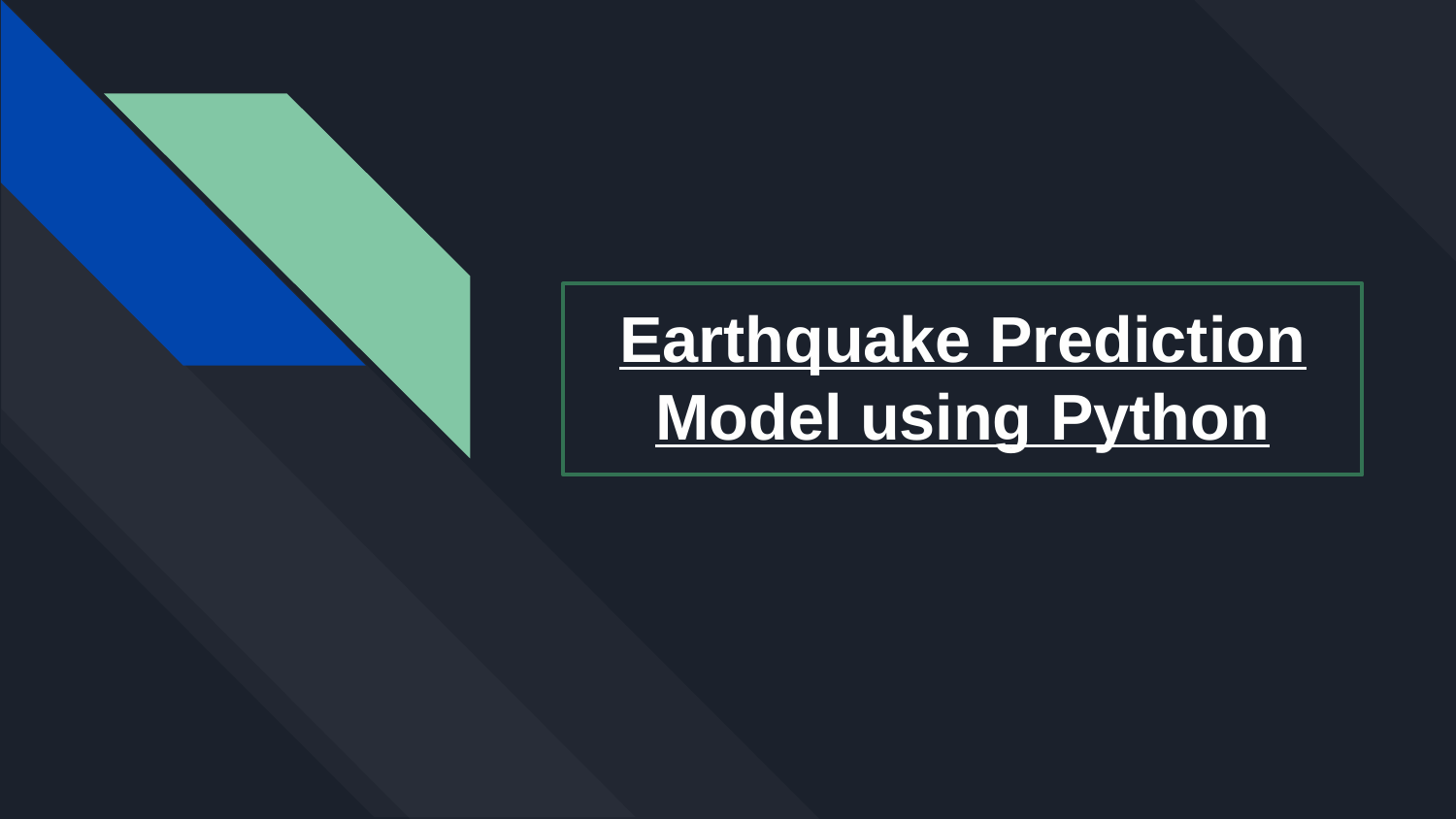

# Earthquake Prediction Model using Python
phase1 Project